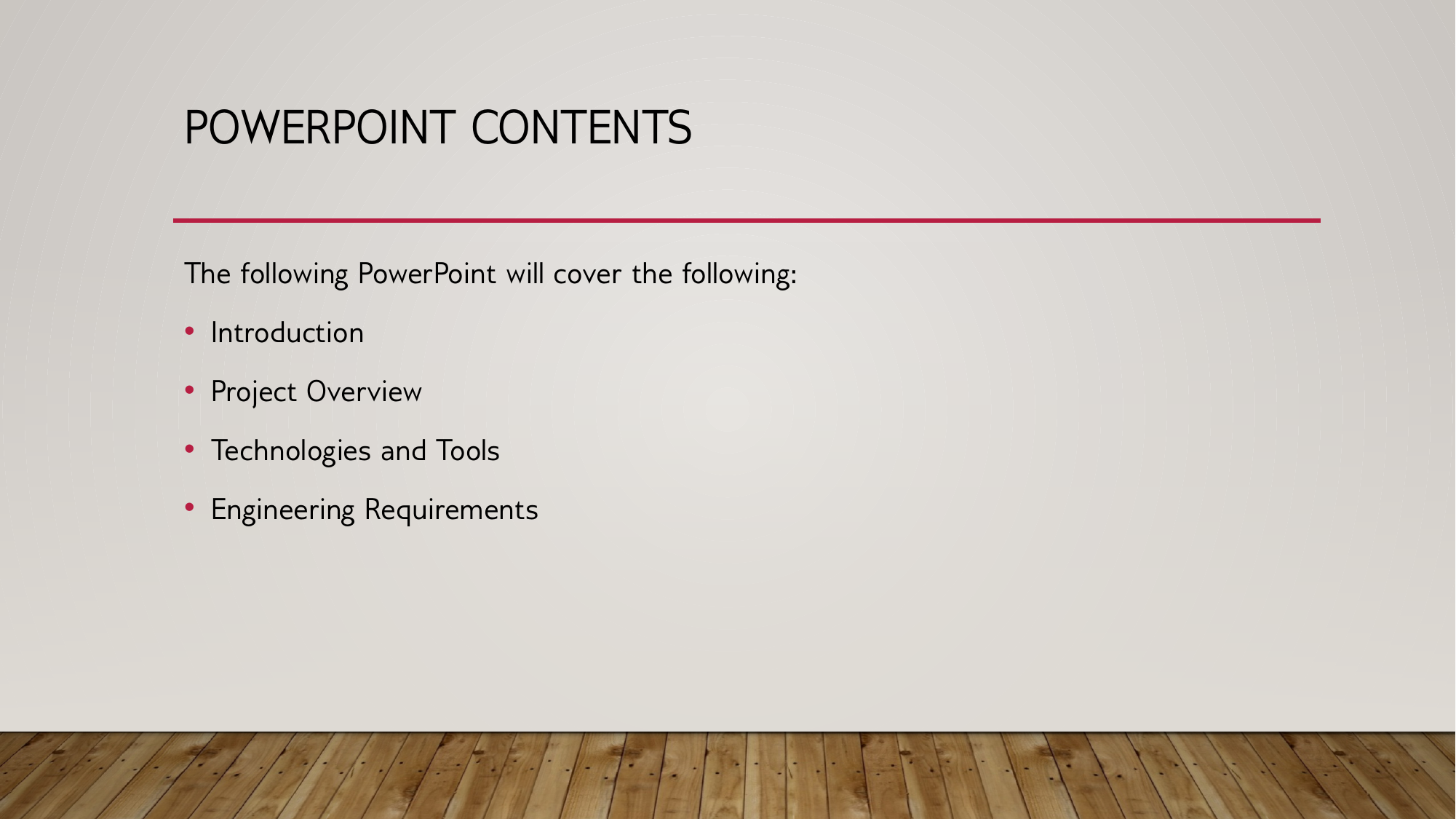

# PowerPoint Contents
The following PowerPoint will cover the following:
Introduction
Project Overview
Technologies and Tools
Engineering Requirements